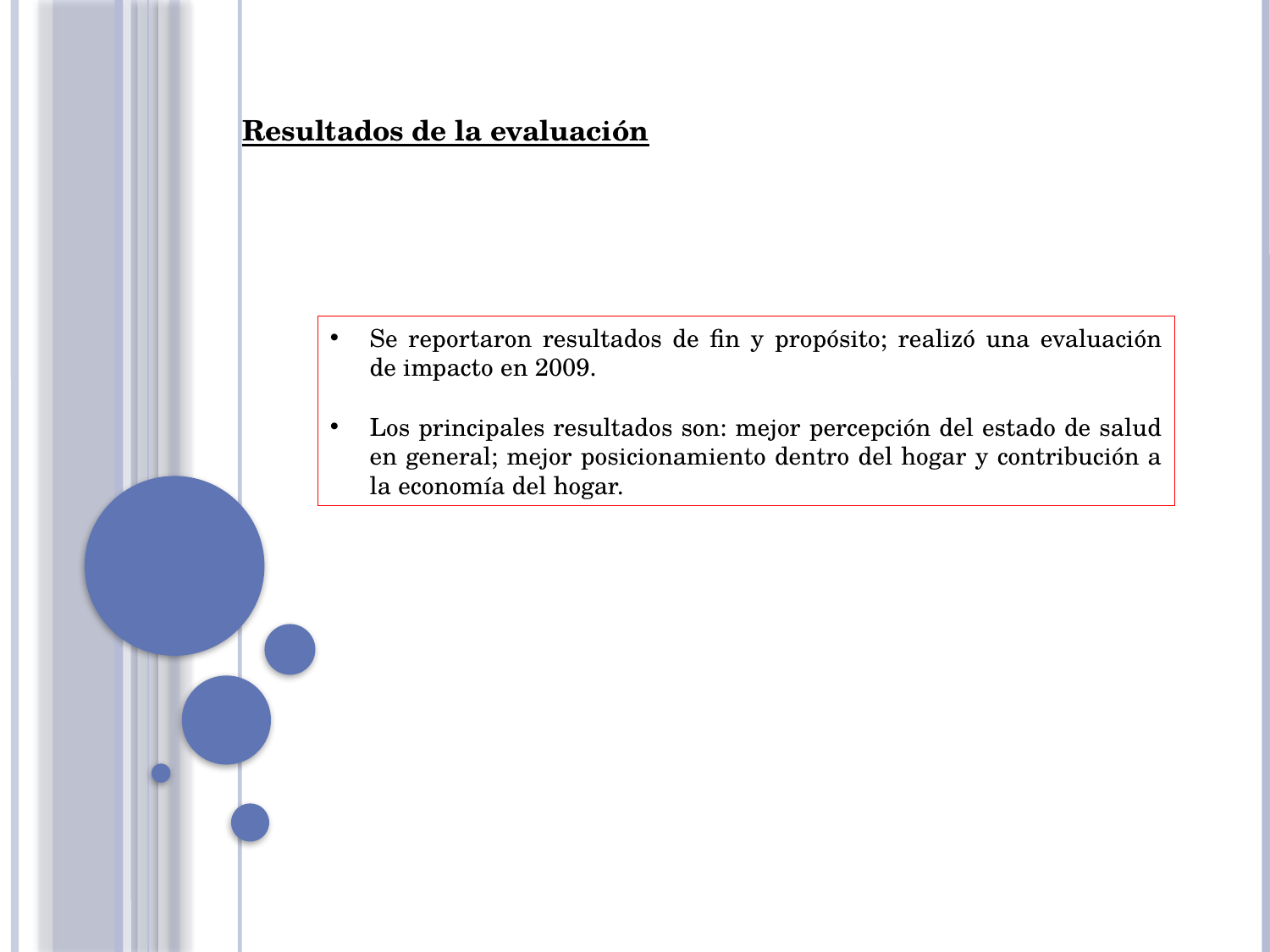

Resultados de la evaluación
Se reportaron resultados de fin y propósito; realizó una evaluación de impacto en 2009.

Los principales resultados son: mejor percepción del estado de salud en general; mejor posicionamiento dentro del hogar y contribución a la economía del hogar.